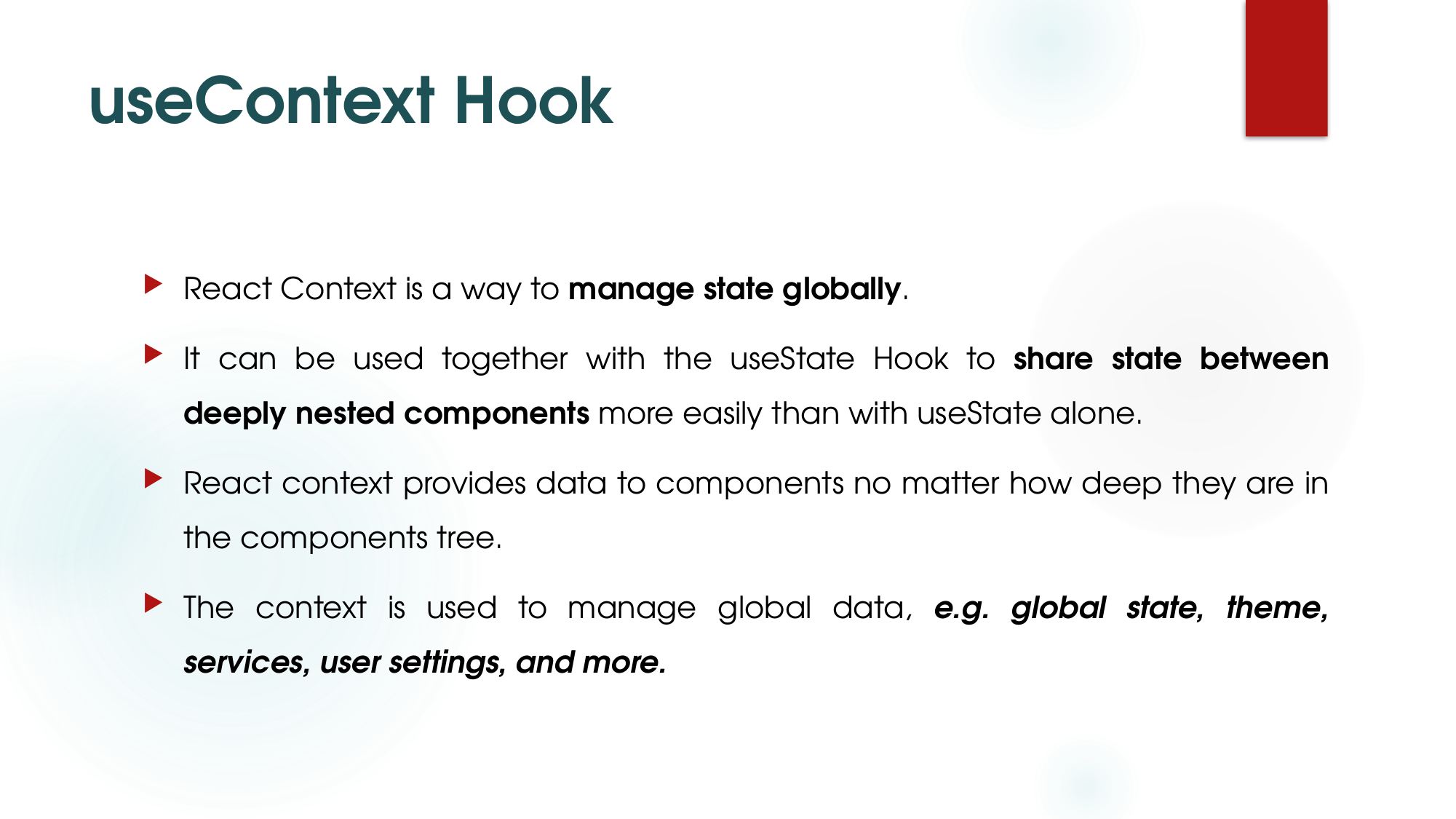

# useContext Hook
React Context is a way to manage state globally.
It can be used together with the useState Hook to share state between deeply nested components more easily than with useState alone.
React context provides data to components no matter how deep they are in the components tree.
The context is used to manage global data, e.g. global state, theme, services, user settings, and more.